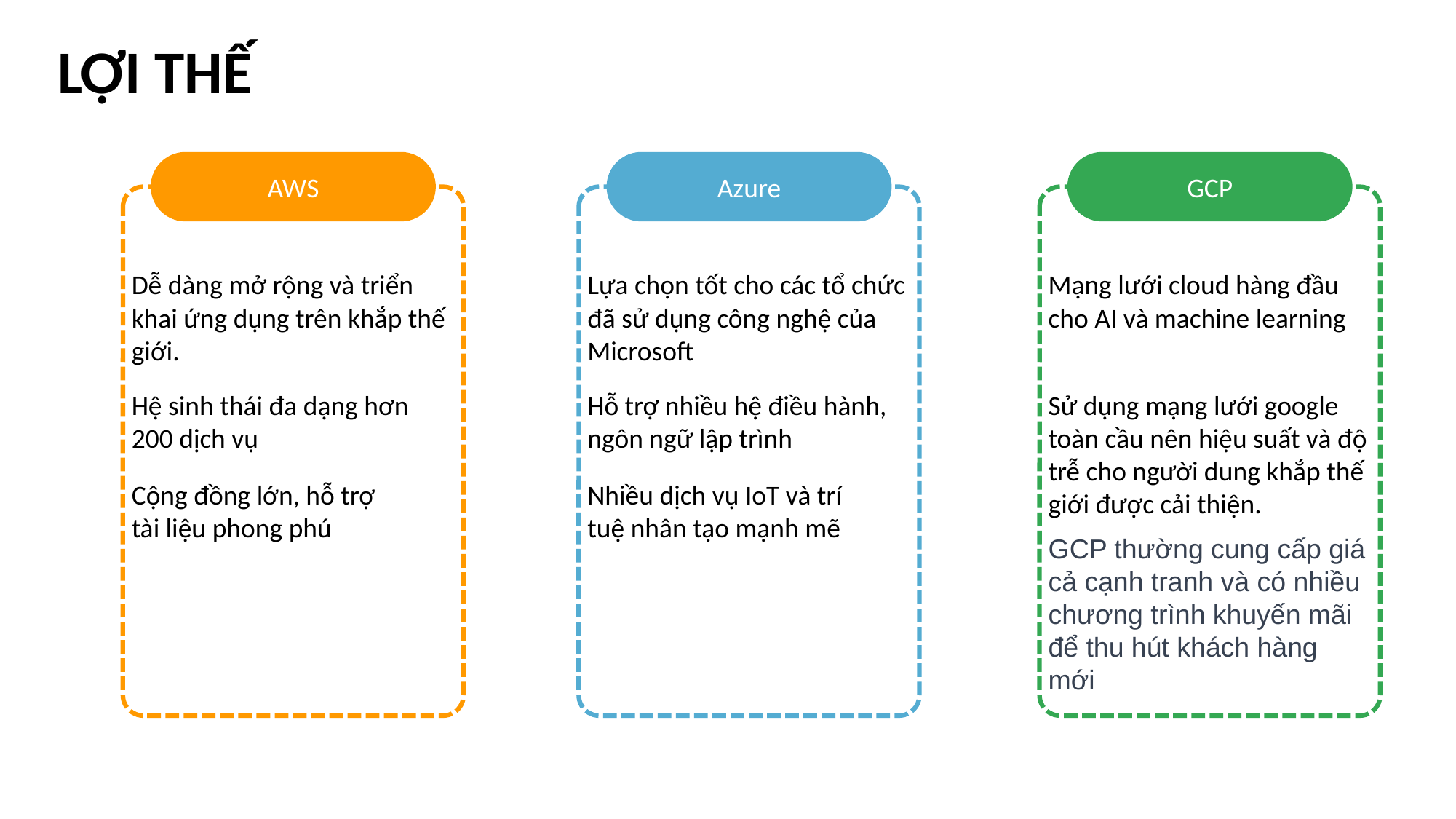

LỢI THẾ
GCP
Azure
AWS

Mạng lưới cloud hàng đầu cho AI và machine learning
Lựa chọn tốt cho các tổ chức đã sử dụng công nghệ của Microsoft
Dễ dàng mở rộng và triển khai ứng dụng trên khắp thế giới.
Sử dụng mạng lưới google toàn cầu nên hiệu suất và độ trễ cho người dung khắp thế giới được cải thiện.
Hỗ trợ nhiều hệ điều hành, ngôn ngữ lập trình
Hệ sinh thái đa dạng hơn 200 dịch vụ
Nhiều dịch vụ IoT và trí tuệ nhân tạo mạnh mẽ
Cộng đồng lớn, hỗ trợ tài liệu phong phú
GCP thường cung cấp giá cả cạnh tranh và có nhiều chương trình khuyến mãi để thu hút khách hàng mới